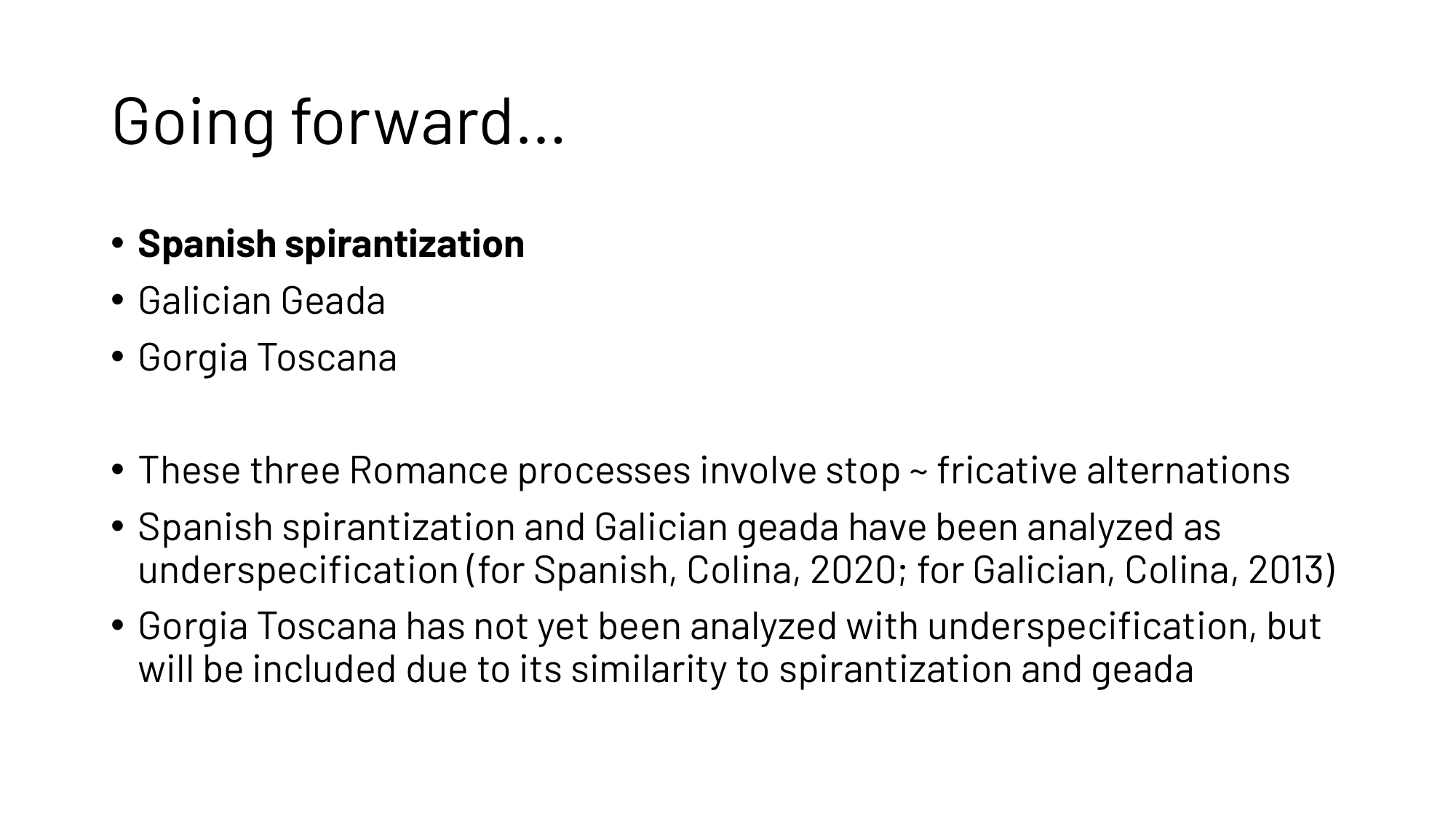

# Going forward…
Spanish spirantization
Galician Geada
Gorgia Toscana

These three Romance processes involve stop ~ fricative alternations
Spanish spirantization and Galician geada have been analyzed as underspecification (for Spanish, Colina, 2020; for Galician, Colina, 2013)
Gorgia Toscana has not yet been analyzed with underspecification, but will be included due to its similarity to spirantization and geada